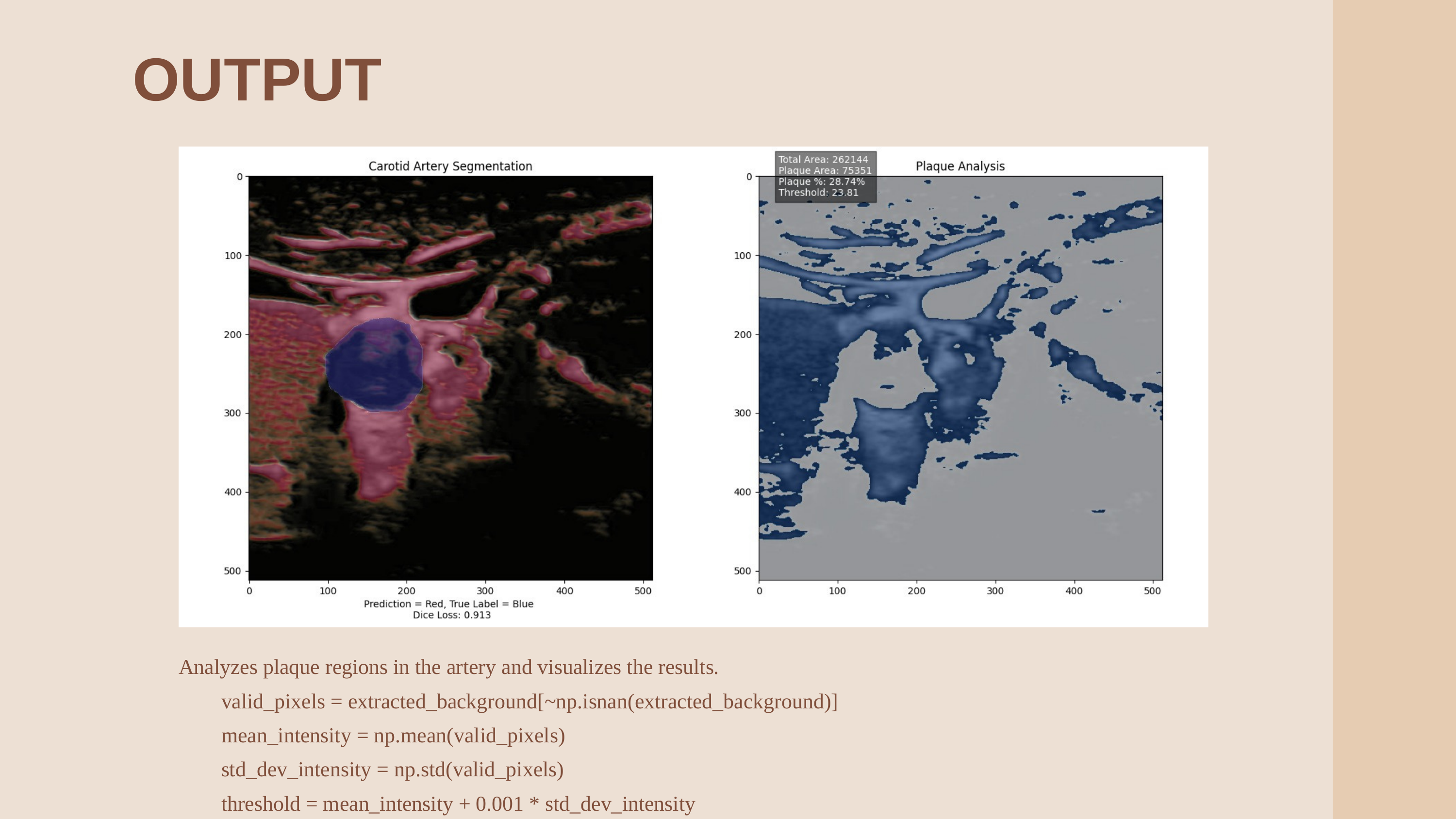

OUTPUT

Analyzes plaque regions in the artery and visualizes the results.
        valid_pixels = extracted_background[~np.isnan(extracted_background)]
        mean_intensity = np.mean(valid_pixels)
        std_dev_intensity = np.std(valid_pixels)
        threshold = mean_intensity + 0.001 * std_dev_intensity
2